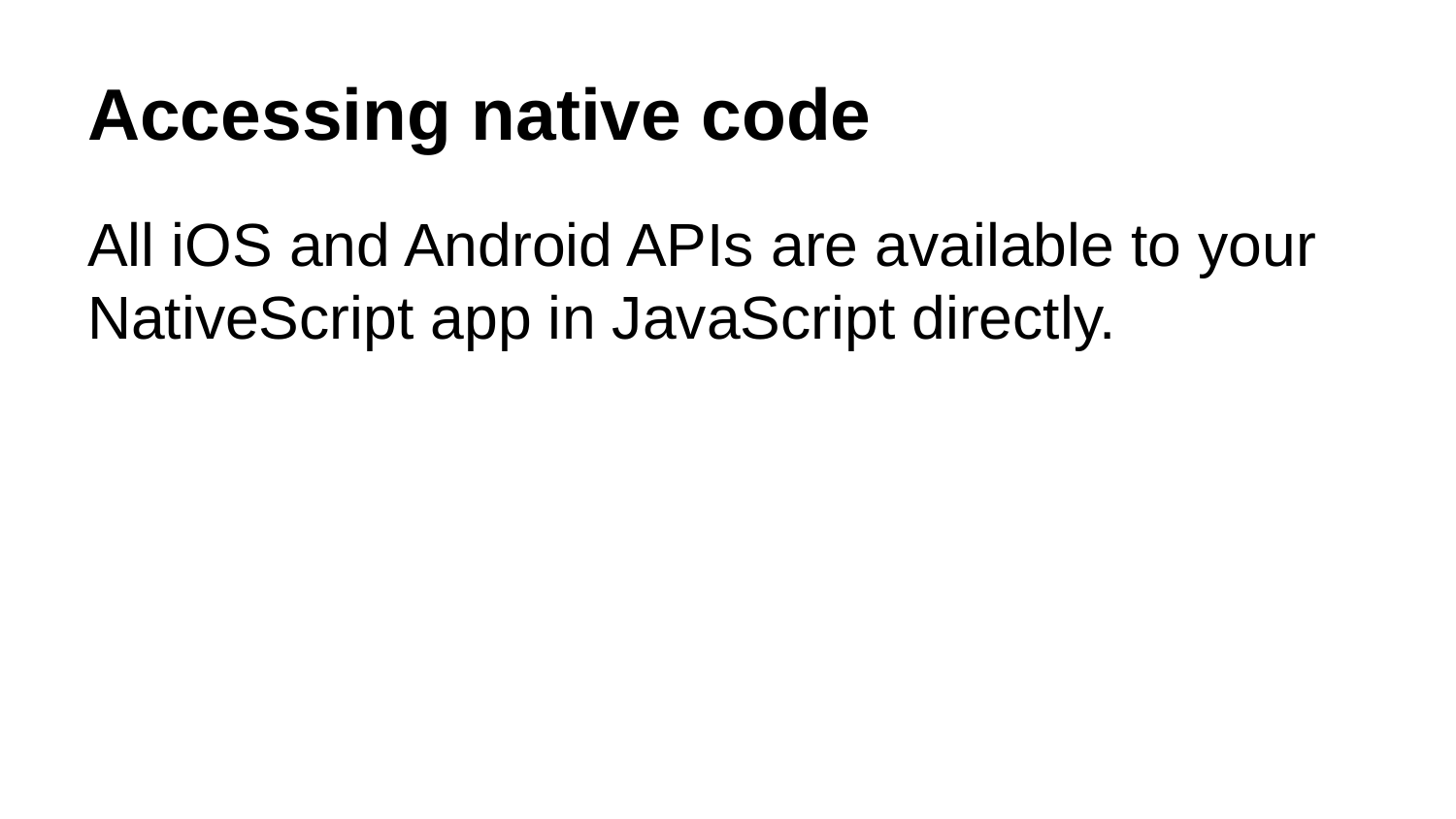

# Accessing native code
All iOS and Android APIs are available to your NativeScript app in JavaScript directly.